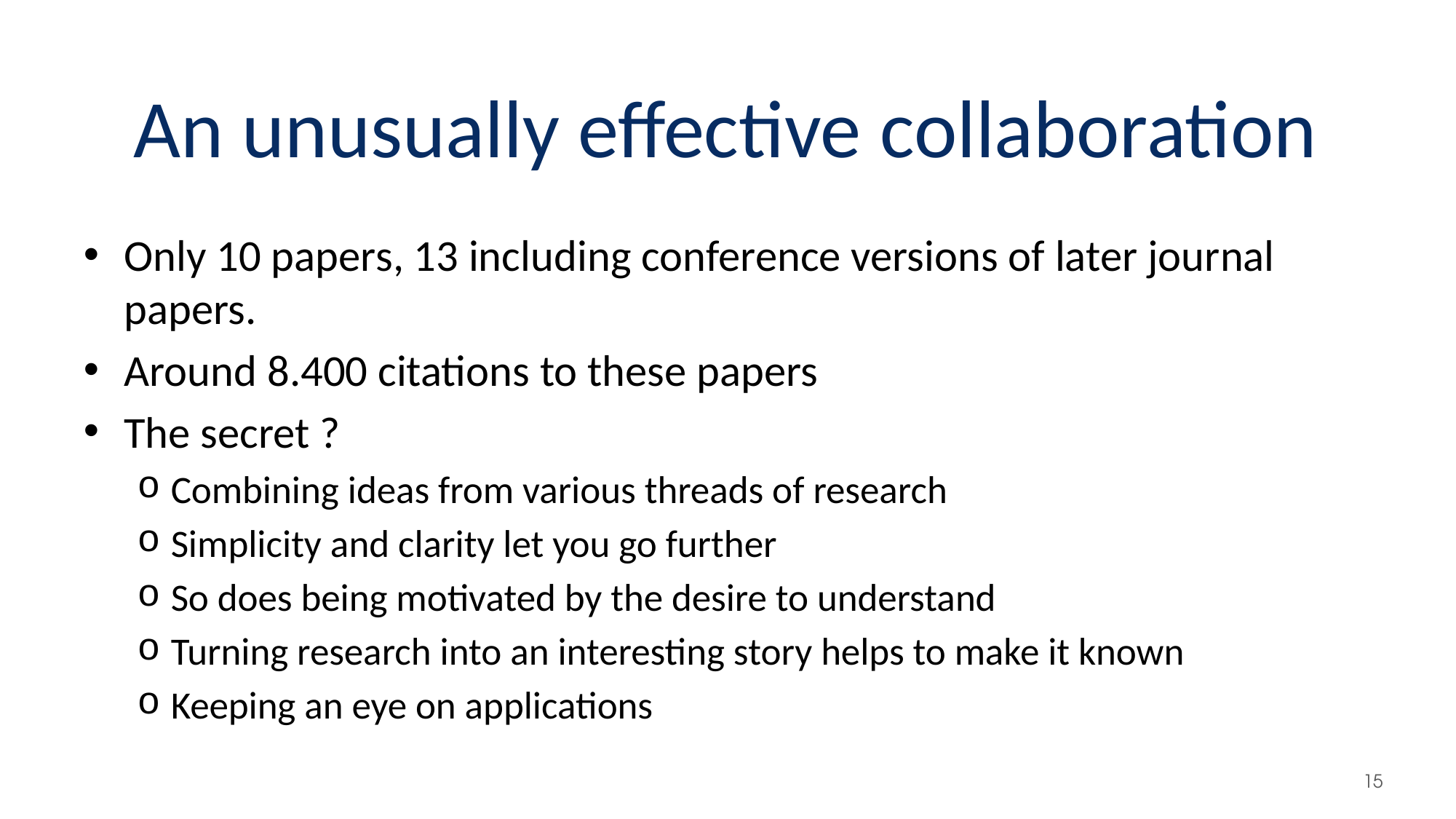

# An unusually effective collaboration
Only 10 papers, 13 including conference versions of later journal papers.
Around 8.400 citations to these papers
The secret ?
Combining ideas from various threads of research
Simplicity and clarity let you go further
So does being motivated by the desire to understand
Turning research into an interesting story helps to make it known
Keeping an eye on applications

15